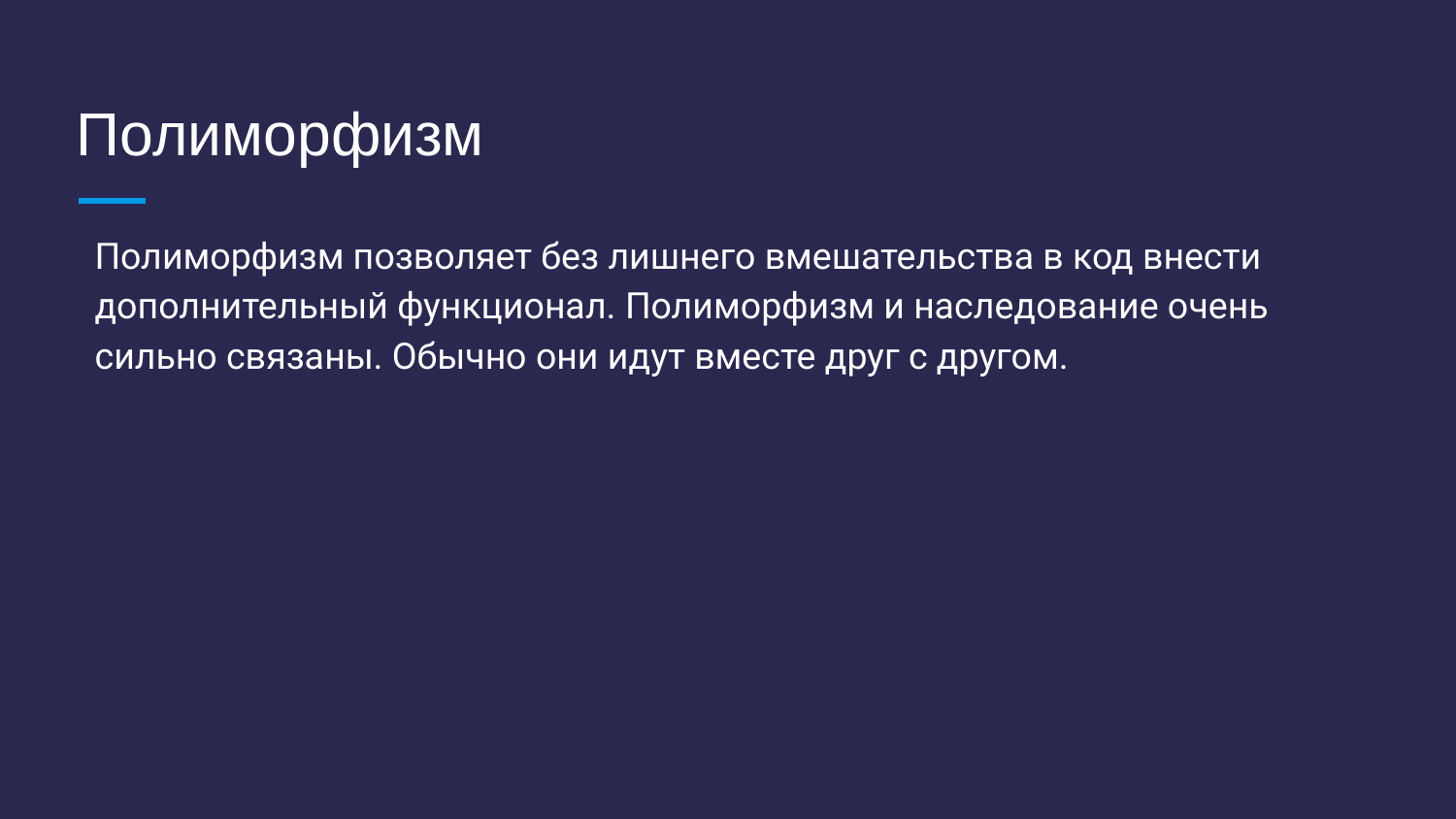

# Полиморфизм
Полиморфизм позволяет без лишнего вмешательства в код внести дополнительный функционал. Полиморфизм и наследование очень сильно связаны. Обычно они идут вместе друг с другом.